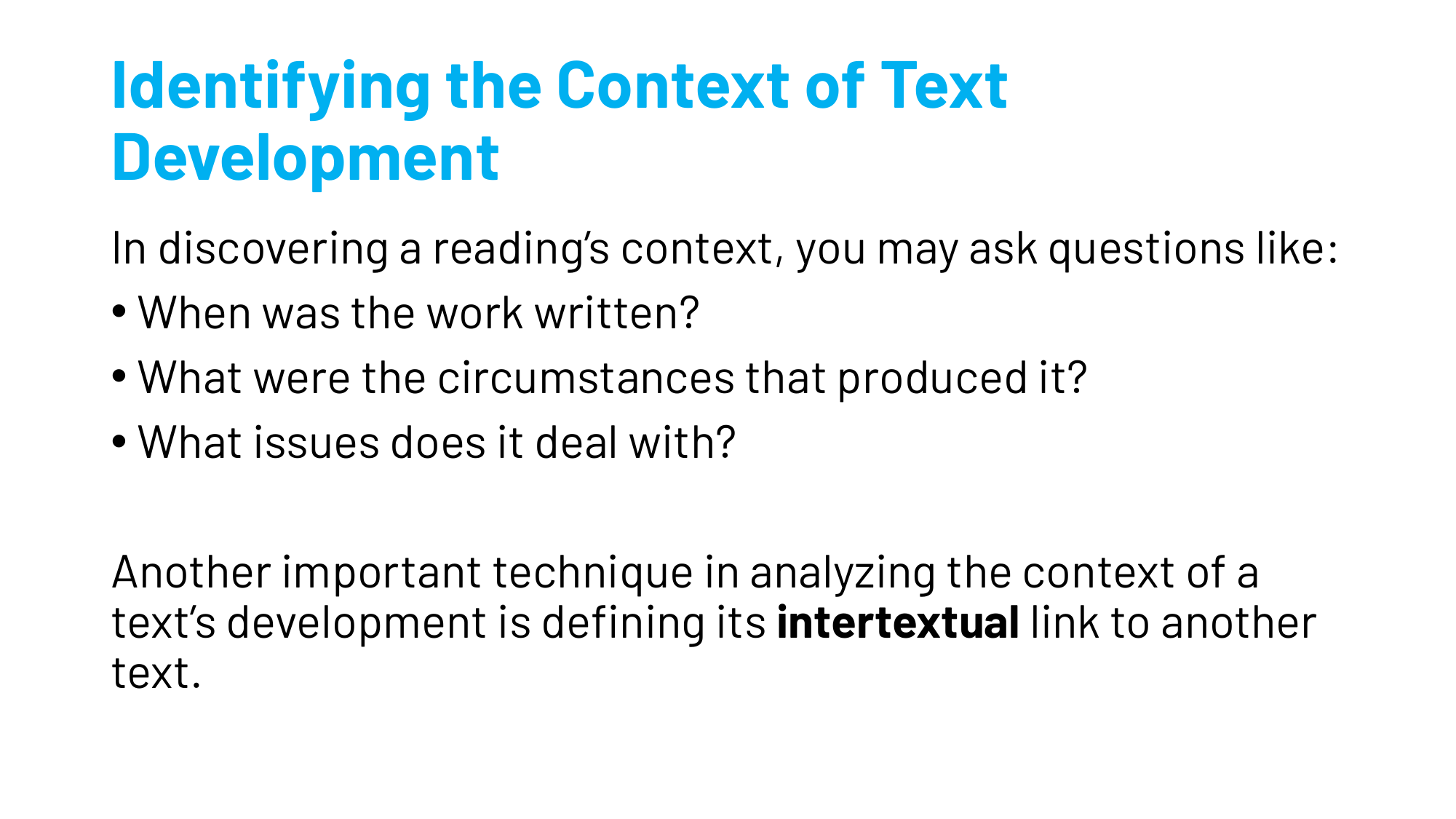

# Identifying the Context of Text Development
In discovering a reading’s context, you may ask questions like:
When was the work written?
What were the circumstances that produced it?
What issues does it deal with?

Another important technique in analyzing the context of a text’s development is defining its intertextual link to another text.